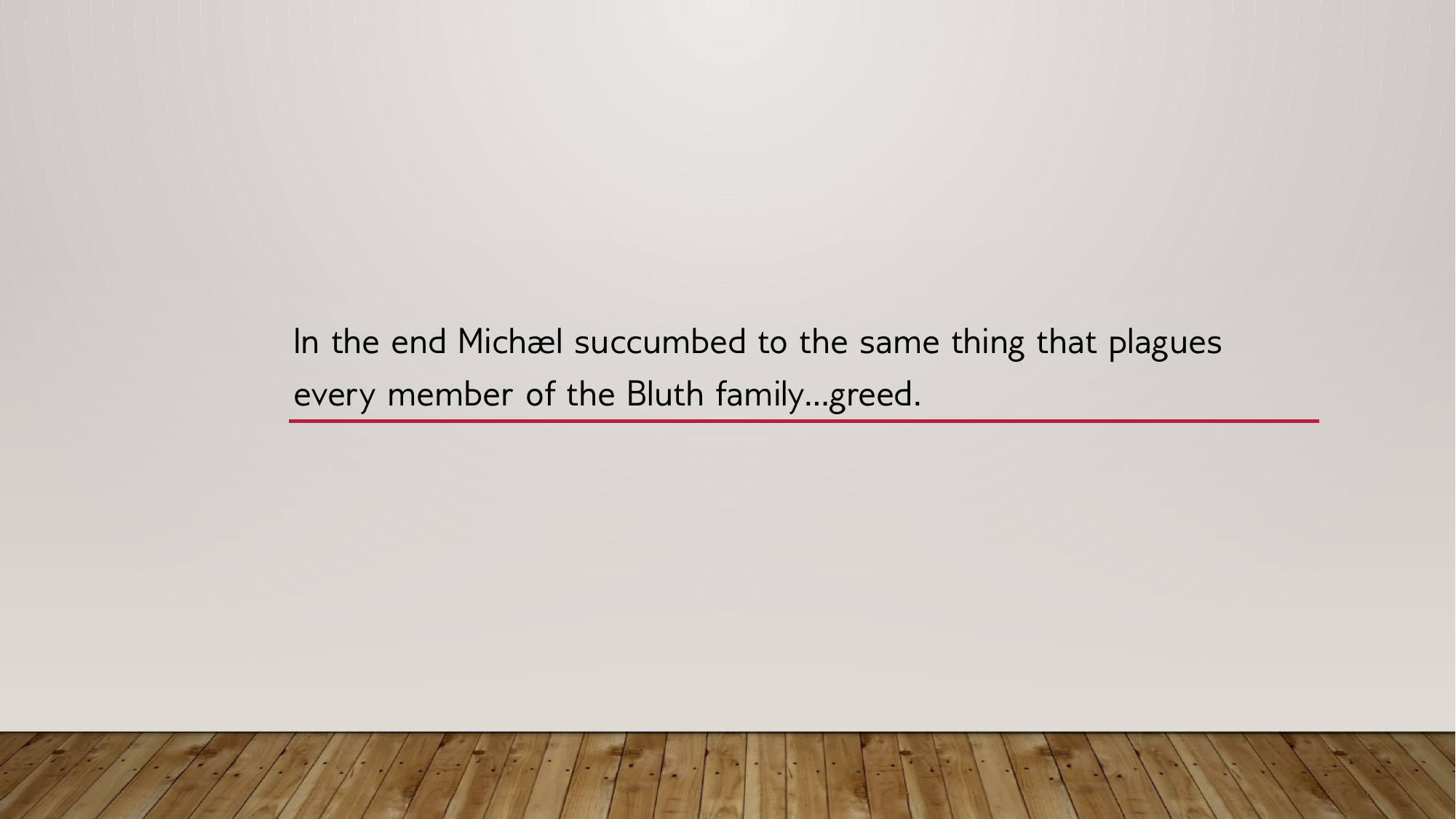

In the end Michael succumbed to the same thing that plagues every member of the Bluth family…greed.